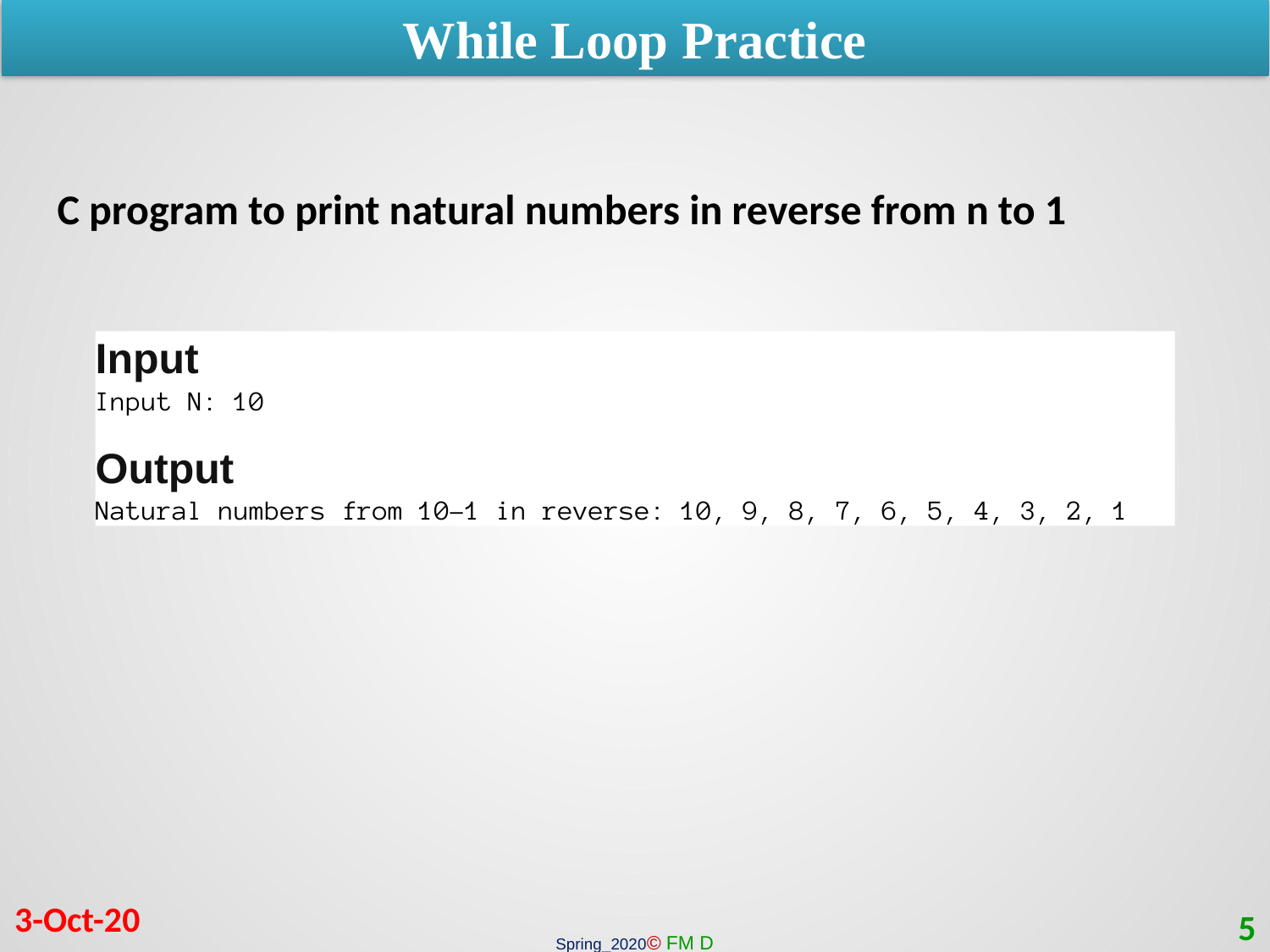

While Loop Practice

C program to print natural numbers in reverse from n to 1
Input
Input N: 10

Output
Natural numbers from 10-1 in reverse: 10, 9, 8, 7, 6, 5, 4, 3, 2, 1
3-Oct-20
5